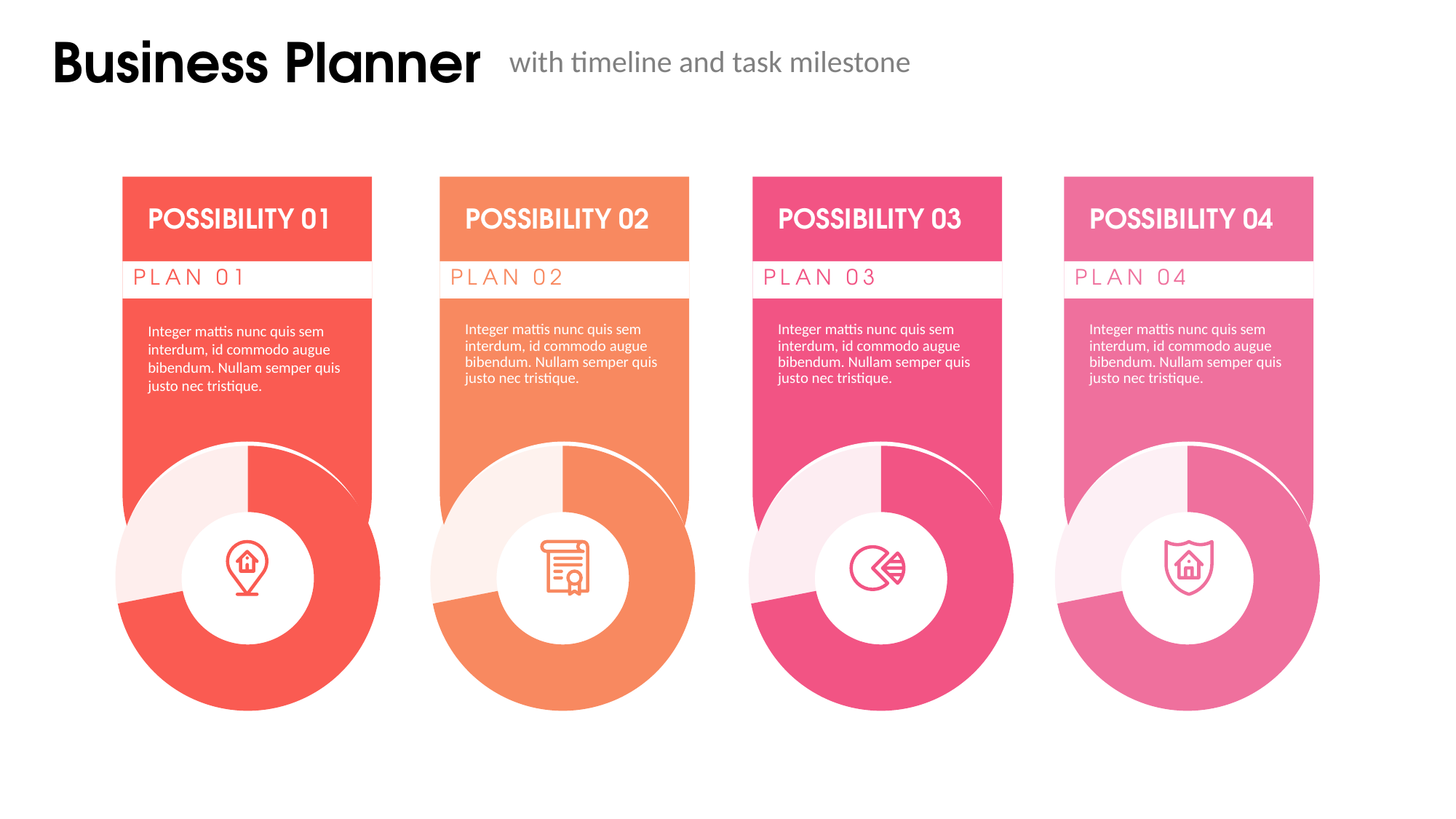

Business Planner
with timeline and task milestone

POSSIBILITY 01
POSSIBILITY 02
POSSIBILITY 03
POSSIBILITY 04
PLAN 01
PLAN 02
PLAN 03
PLAN 04
Integer mattis nunc quis sem interdum, id commodo augue bibendum. Nullam semper quis justo nec tristique.
Integer mattis nunc quis sem interdum, id commodo augue bibendum. Nullam semper quis justo nec tristique.
Integer mattis nunc quis sem interdum, id commodo augue bibendum. Nullam semper quis justo nec tristique.
Integer mattis nunc quis sem interdum, id commodo augue bibendum. Nullam semper quis justo nec tristique.

### Chart

| Category | Sales |
|---|---|
| 1st Qtr | 8.2 |
| 2nd Qtr | 3.2 |

### Chart

| Category | Sales |
|---|---|
| 1st Qtr | 8.2 |
| 2nd Qtr | 3.2 |

### Chart

| Category | Sales |
|---|---|
| 1st Qtr | 8.2 |
| 2nd Qtr | 3.2 |

### Chart

| Category | Sales |
|---|---|
| 1st Qtr | 8.2 |
| 2nd Qtr | 3.2 |